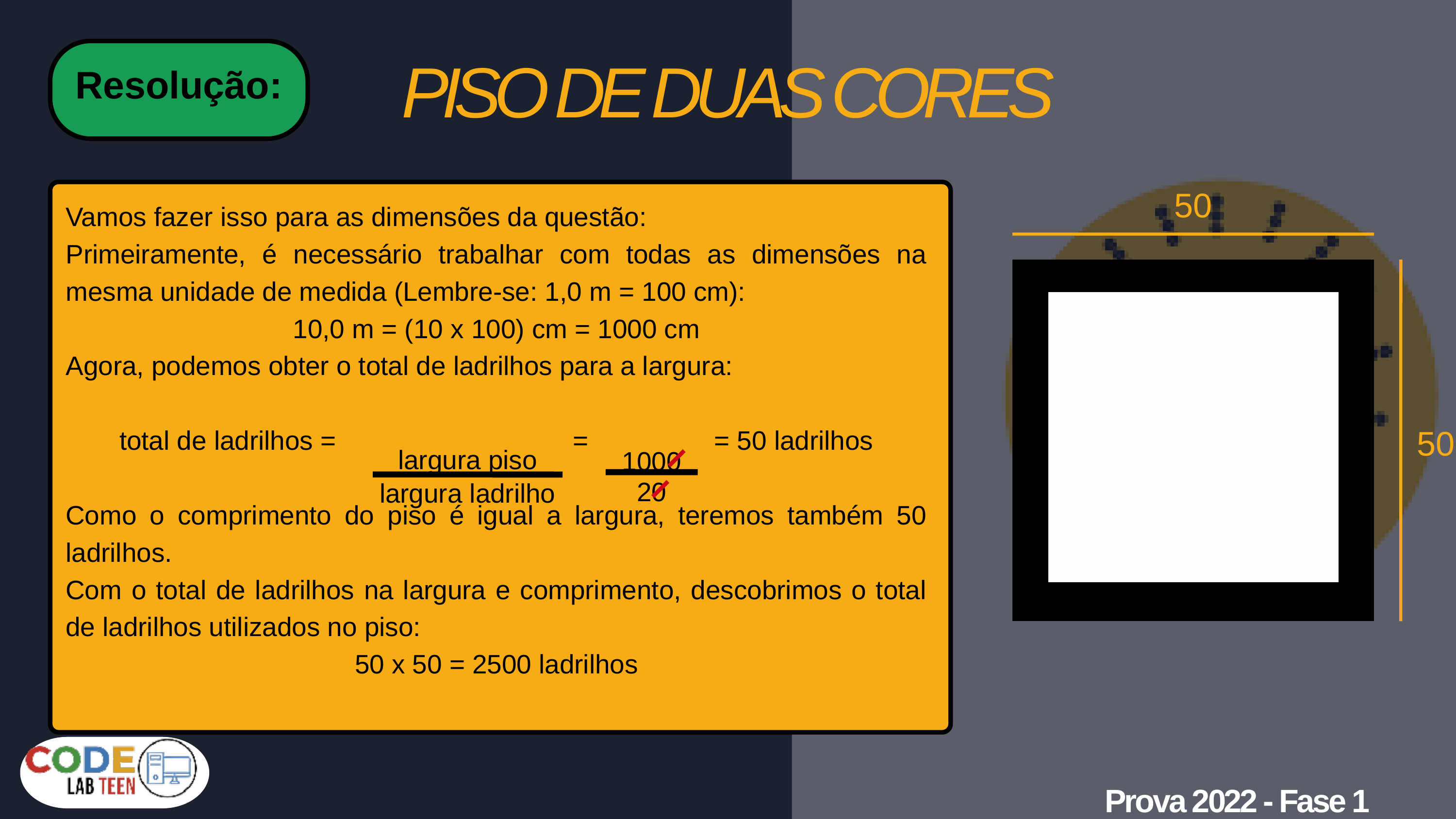

PISO DE DUAS CORES

Resolução:
50

Vamos fazer isso para as dimensões da questão:
Primeiramente, é necessário trabalhar com todas as dimensões na mesma unidade de medida (Lembre-se: 1,0 m = 100 cm):
10,0 m = (10 x 100) cm = 1000 cm
Agora, podemos obter o total de ladrilhos para a largura:

total de ladrilhos =                                =                 = 50 ladrilhos

Como o comprimento do piso é igual a largura, teremos também 50 ladrilhos.
Com o total de ladrilhos na largura e comprimento, descobrimos o total de ladrilhos utilizados no piso:
50 x 50 = 2500 ladrilhos

50
largura piso
largura ladrilho

1000

20

Prova 2022 - Fase 1